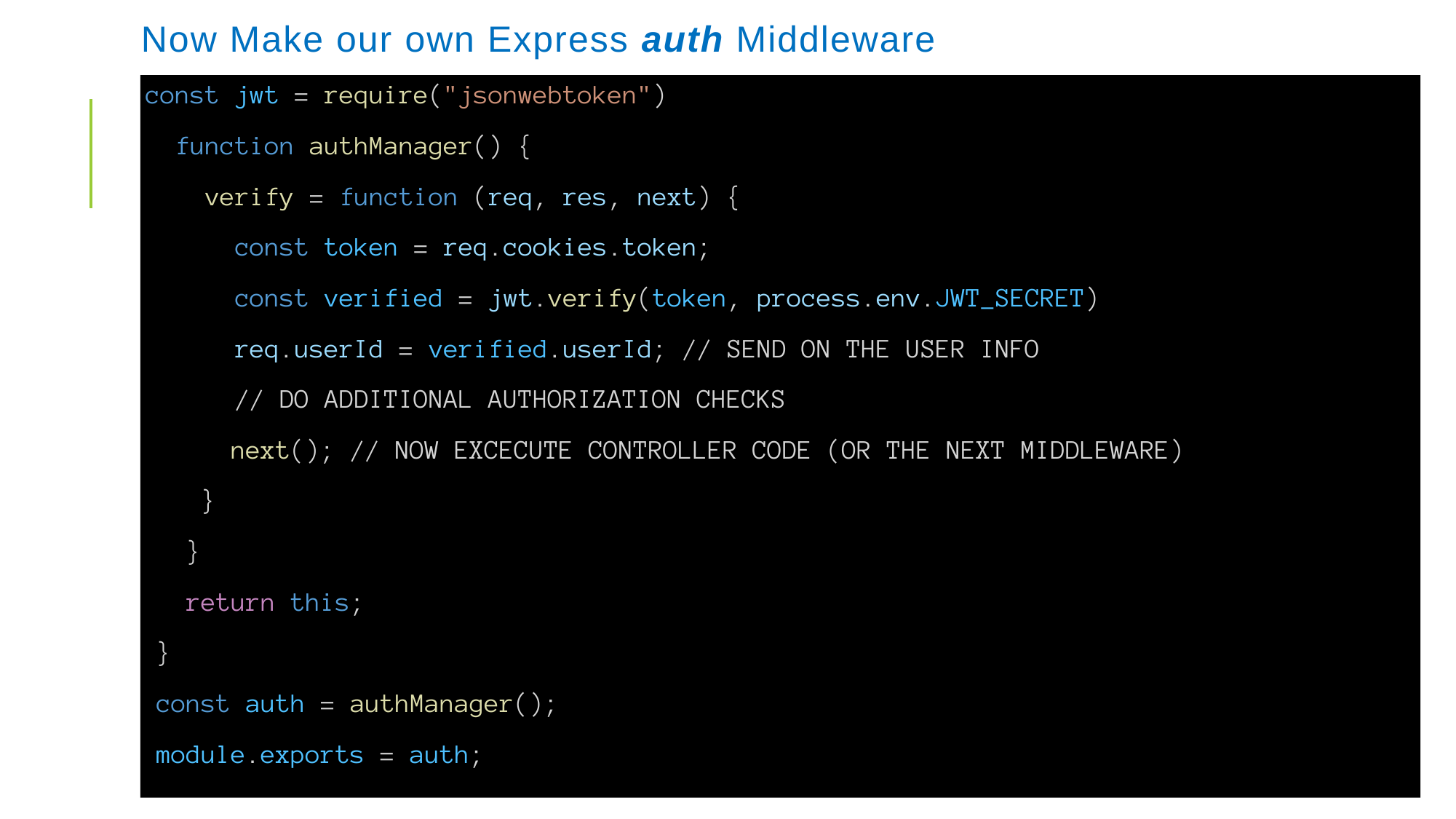

# Now Make our own Express auth Middleware
const jwt = require("jsonwebtoken")
  function authManager() {
    verify = function (req, res, next) {
      const token = req.cookies.token;
      const verified = jwt.verify(token, process.env.JWT_SECRET)
      req.userId = verified.userId; // SEND ON THE USER INFO
      // DO ADDITIONAL AUTHORIZATION CHECKS
     next(); // NOW EXCECUTE CONTROLLER CODE (OR THE NEXT MIDDLEWARE)
   }
  }
  return this;
}
const auth = authManager();
module.exports = auth;